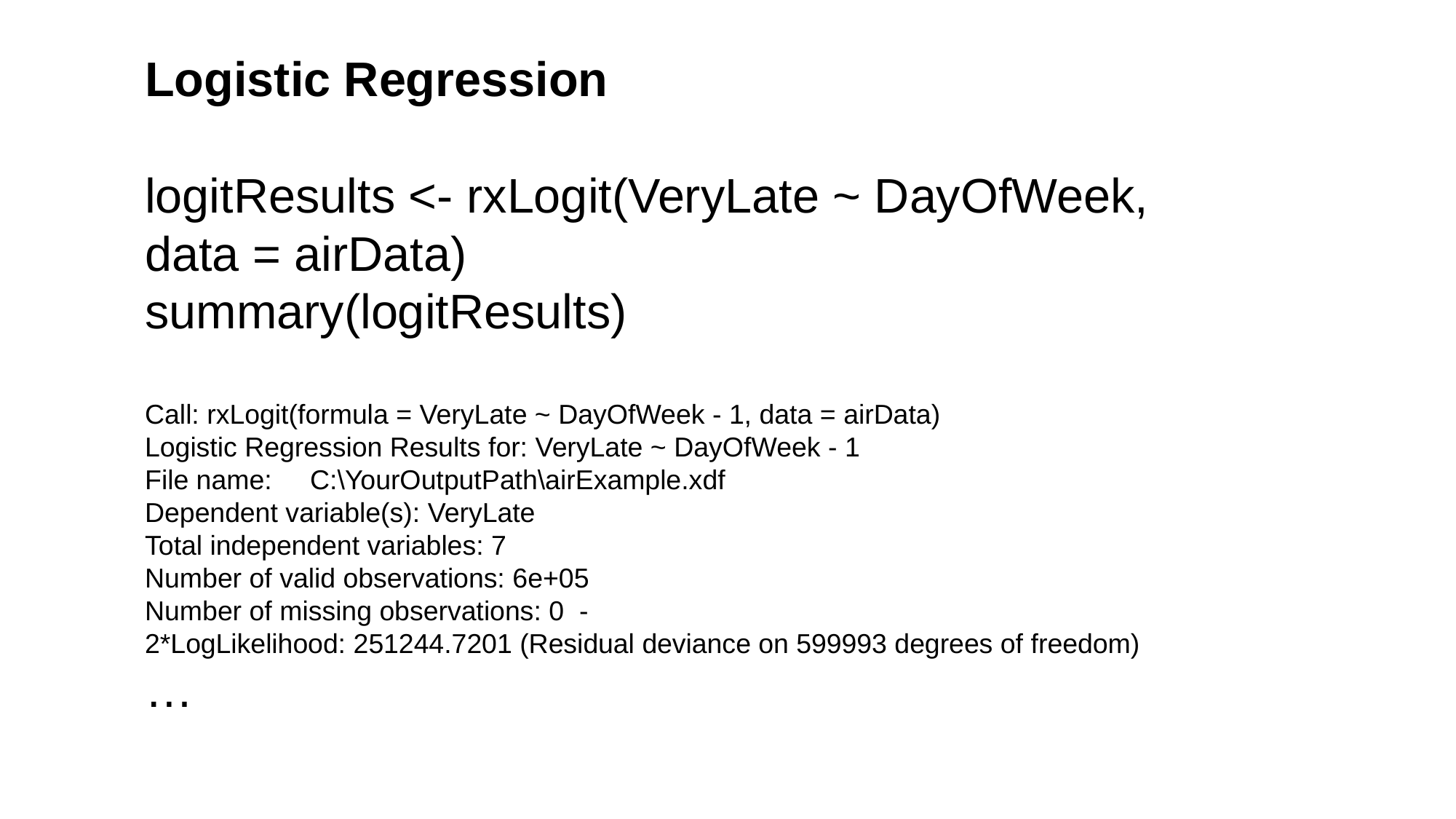

Logistic Regression

logitResults <- rxLogit(VeryLate ~ DayOfWeek, data = airData)
summary(logitResults)

Call: rxLogit(formula = VeryLate ~ DayOfWeek - 1, data = airData)
Logistic Regression Results for: VeryLate ~ DayOfWeek - 1
File name:     C:\YourOutputPath\airExample.xdf
Dependent variable(s): VeryLate
Total independent variables: 7
Number of valid observations: 6e+05
Number of missing observations: 0  -
2*LogLikelihood: 251244.7201 (Residual deviance on 599993 degrees of freedom)
…